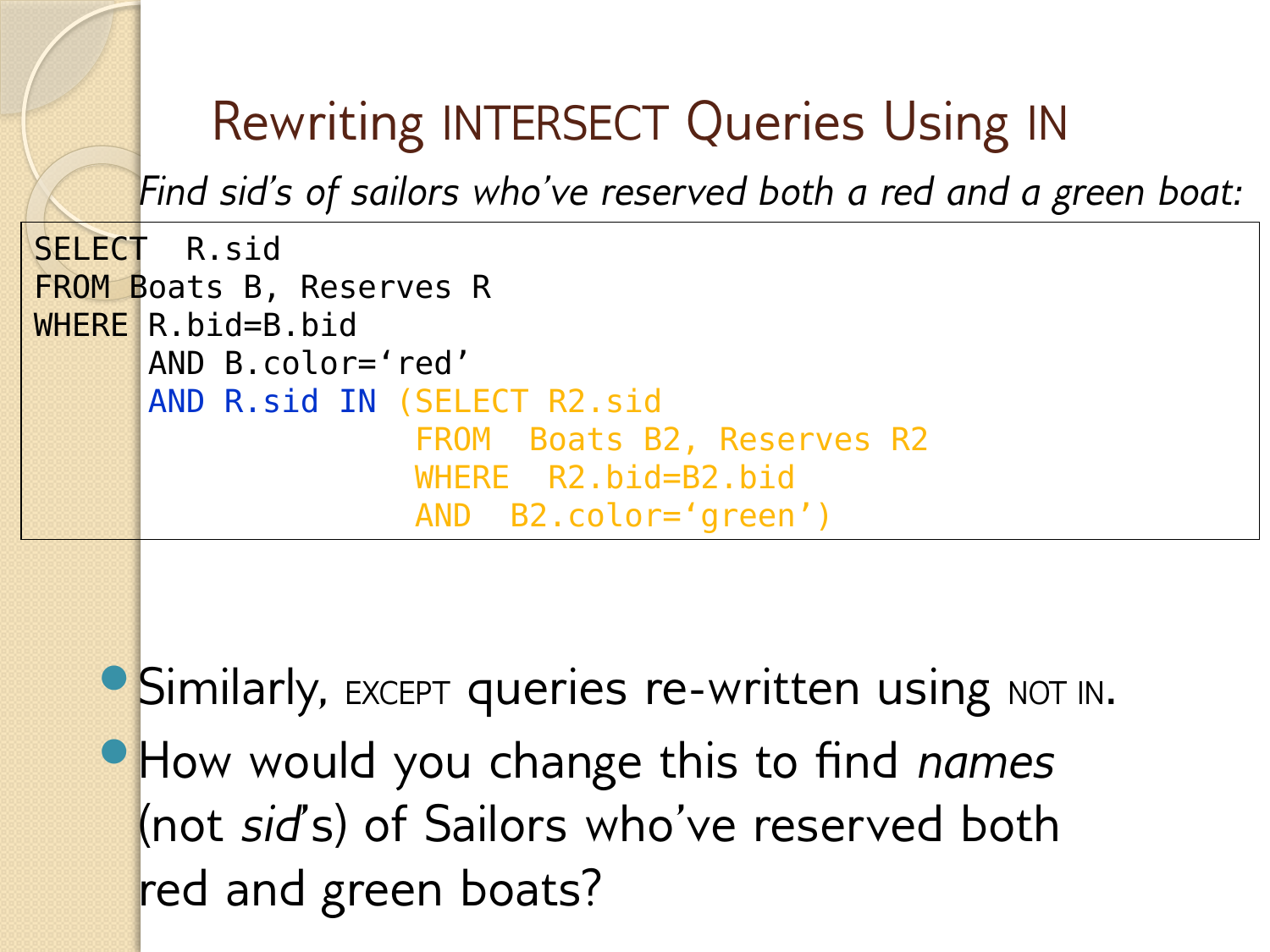

# Rewriting INTERSECT Queries Using IN
Find sid’s of sailors who’ve reserved both a red and a green boat:
SELECT  R.sid
FROM Boats B, Reserves R
WHERE R.bid=B.bid
      AND B.color=‘red’
      AND R.sid IN (SELECT R2.sid
                    FROM  Boats B2, Reserves R2
                    WHERE  R2.bid=B2.bid
                    AND  B2.color=‘green’)
Similarly, EXCEPT queries re-written using NOT IN.
How would you change this to find names (not sid’s) of Sailors who’ve reserved both red and green boats?